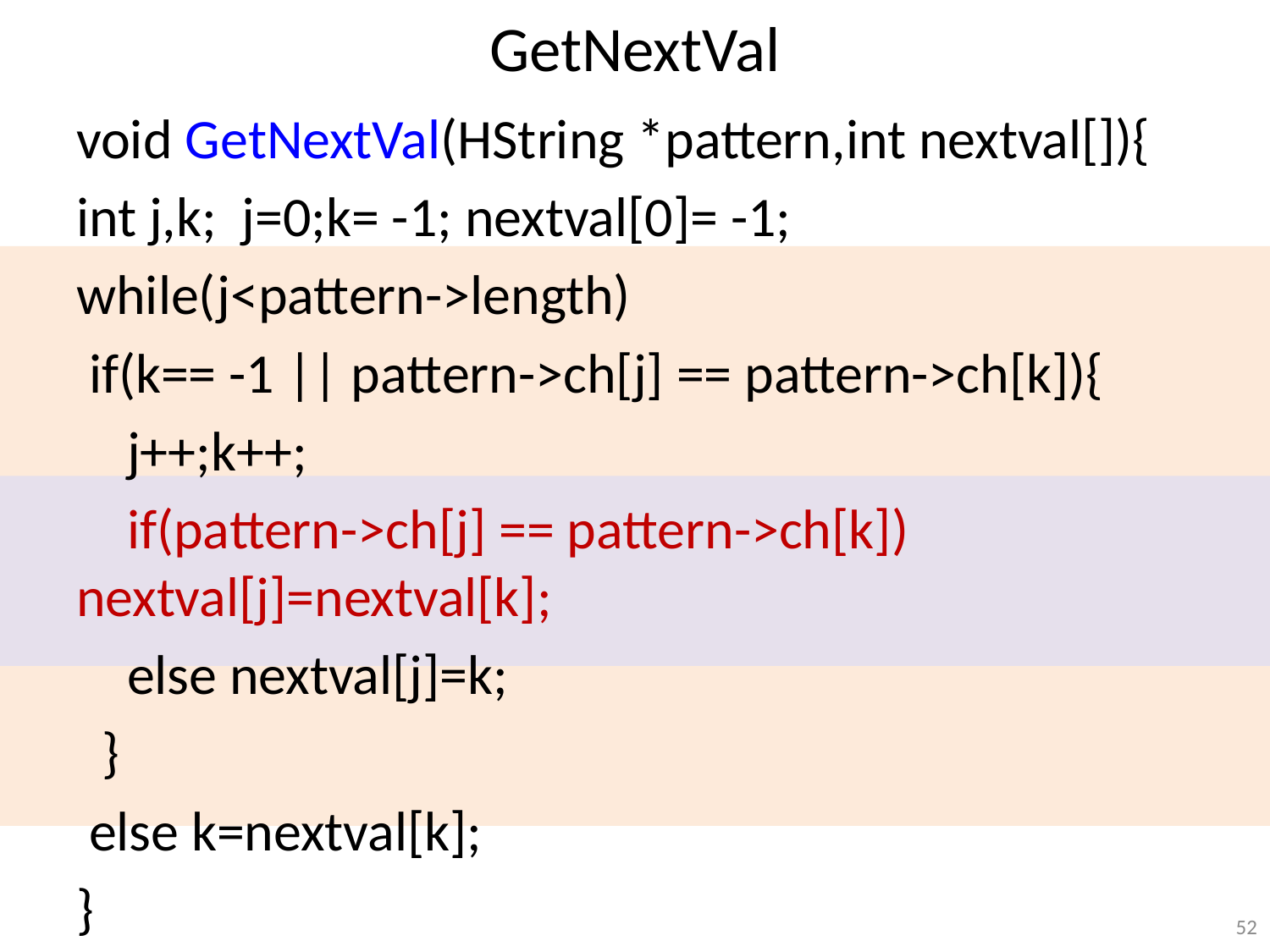

# GetNextVal
void GetNextVal(HString *pattern,int nextval[]){
int j,k;  j=0;k= -1; nextval[0]= -1;
while(j<pattern->length)
 if(k== -1 || pattern->ch[j] == pattern->ch[k]){
    j++;k++;
    if(pattern->ch[j] == pattern->ch[k]) 		nextval[j]=nextval[k];
    else nextval[j]=k;
  }
 else k=nextval[k];
}

52